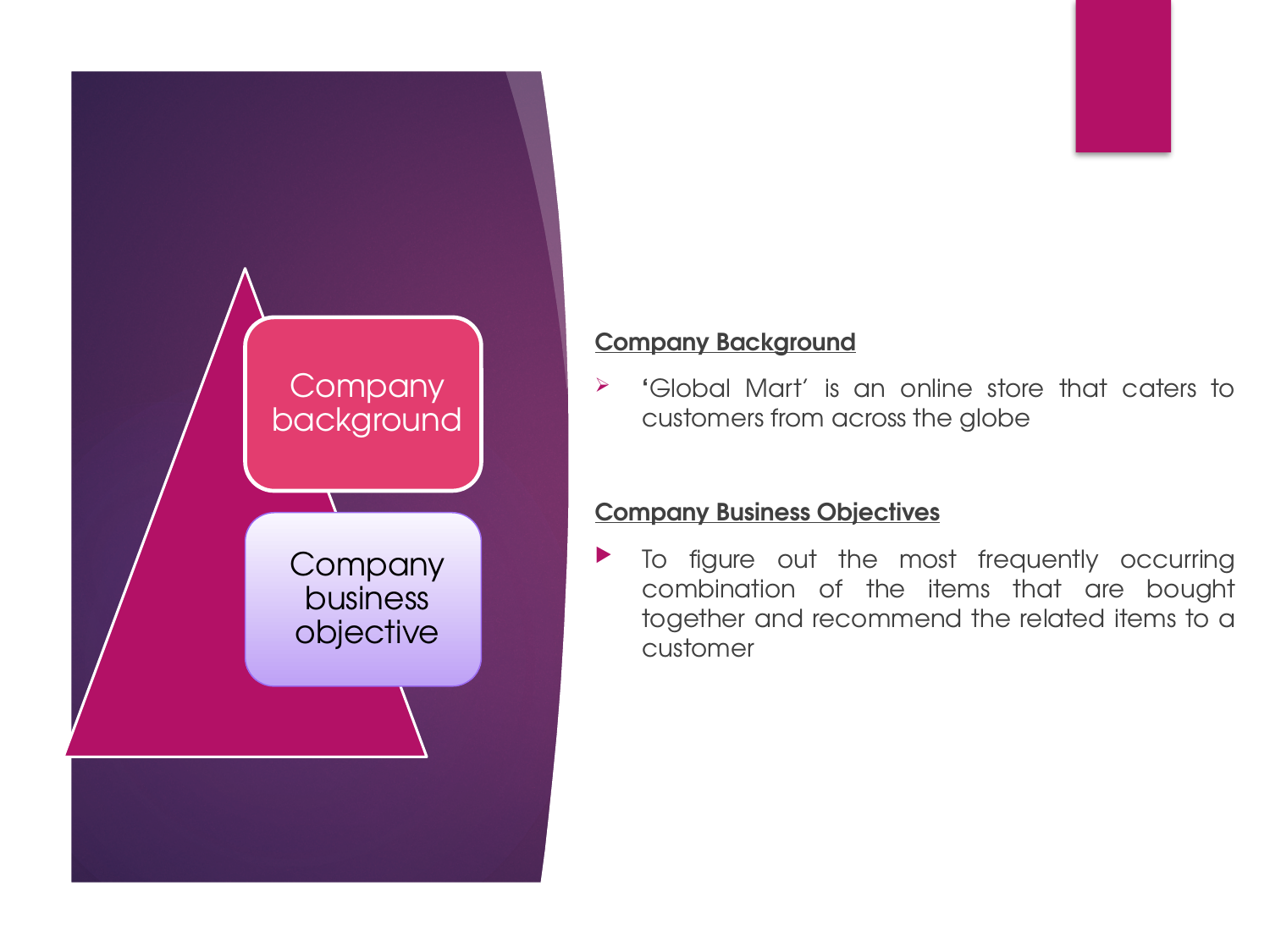

Company Background
‘Global Mart’ is an online store that caters to customers from across the globe

Company Business Objectives
To figure out the most frequently occurring combination of the items that are bought together and recommend the related items to a customer

Company background
Company business objective